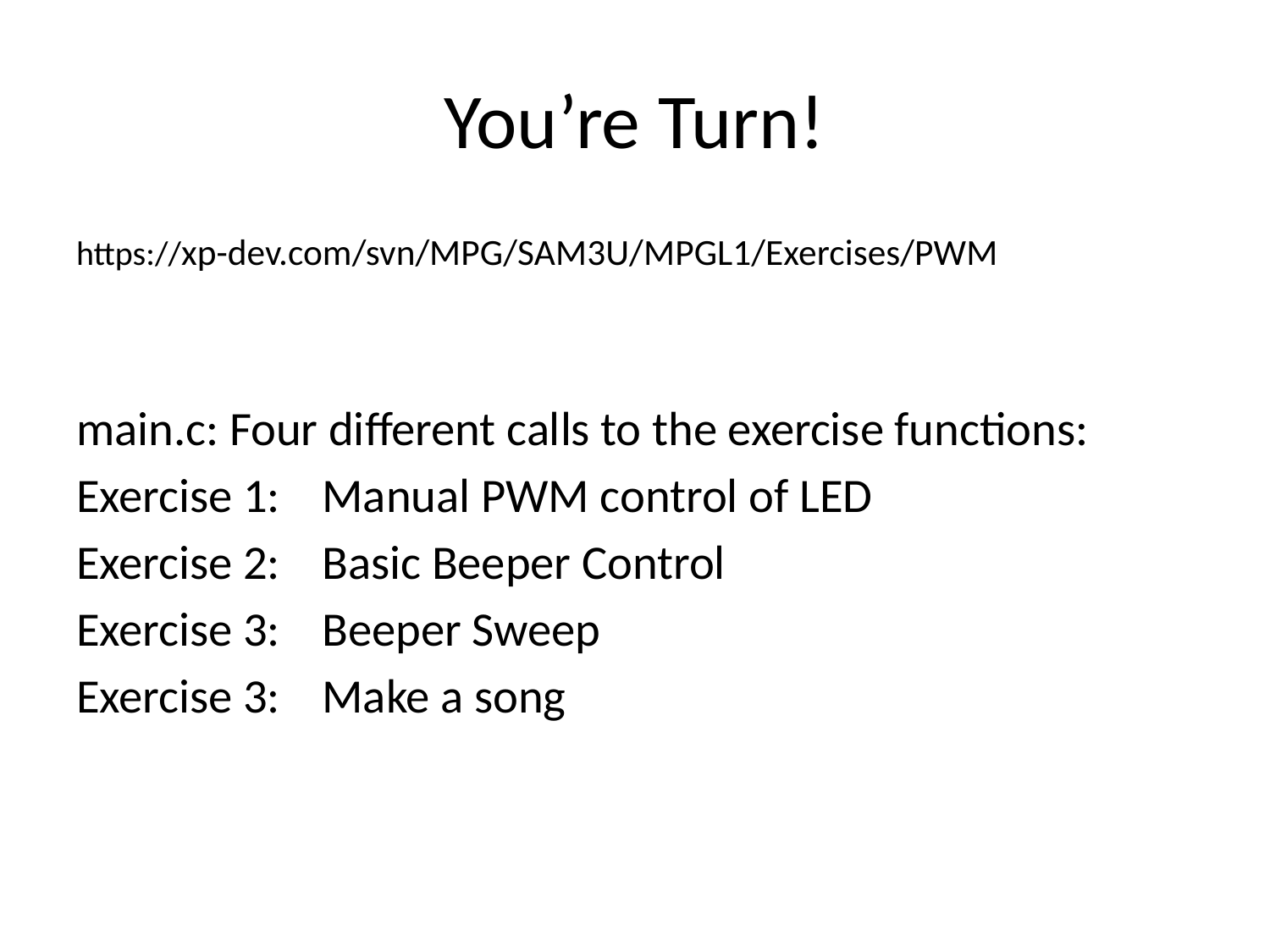

# You’re Turn!
https://xp-dev.com/svn/MPG/SAM3U/MPGL1/Exercises/PWM
main.c: Four different calls to the exercise functions:
Exercise 1:	Manual PWM control of LED
Exercise 2:	Basic Beeper Control
Exercise 3:	Beeper Sweep
Exercise 3:	Make a song